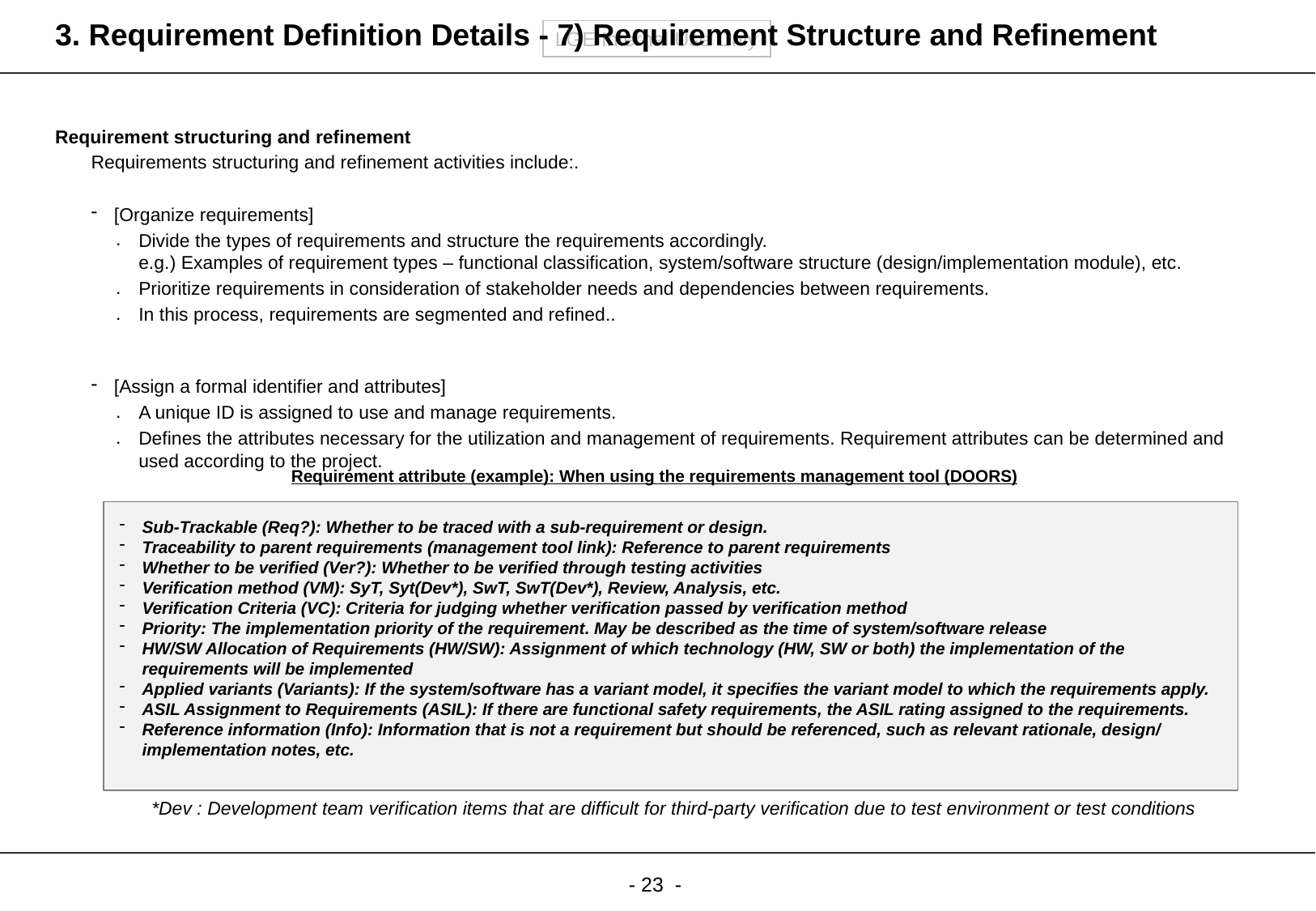

# 3. Requirement Definition Details - 7) Requirement Structure and Refinement
Requirement structuring and refinement
Requirements structuring and refinement activities include:.

[Organize requirements]
Divide the types of requirements and structure the requirements accordingly.
e.g.) Examples of requirement types – functional classification, system/software structure (design/implementation module), etc.
Prioritize requirements in consideration of stakeholder needs and dependencies between requirements.
In this process, requirements are segmented and refined..

[Assign a formal identifier and attributes]
A unique ID is assigned to use and manage requirements.
Defines the attributes necessary for the utilization and management of requirements. Requirement attributes can be determined and used according to the project.
Requirement attribute (example): When using the requirements management tool (DOORS)
Sub-Trackable (Req?): Whether to be traced with a sub-requirement or design.
Traceability to parent requirements (management tool link): Reference to parent requirements
Whether to be verified (Ver?): Whether to be verified through testing activities
Verification method (VM): SyT, Syt(Dev*), SwT, SwT(Dev*), Review, Analysis, etc.
Verification Criteria (VC): Criteria for judging whether verification passed by verification method
Priority: The implementation priority of the requirement. May be described as the time of system/software release
HW/SW Allocation of Requirements (HW/SW): Assignment of which technology (HW, SW or both) the implementation of the requirements will be implemented
Applied variants (Variants): If the system/software has a variant model, it specifies the variant model to which the requirements apply.
ASIL Assignment to Requirements (ASIL): If there are functional safety requirements, the ASIL rating assigned to the requirements.
Reference information (Info): Information that is not a requirement but should be referenced, such as relevant rationale, design/implementation notes, etc.
*Dev : Development team verification items that are difficult for third-party verification due to test environment or test conditions